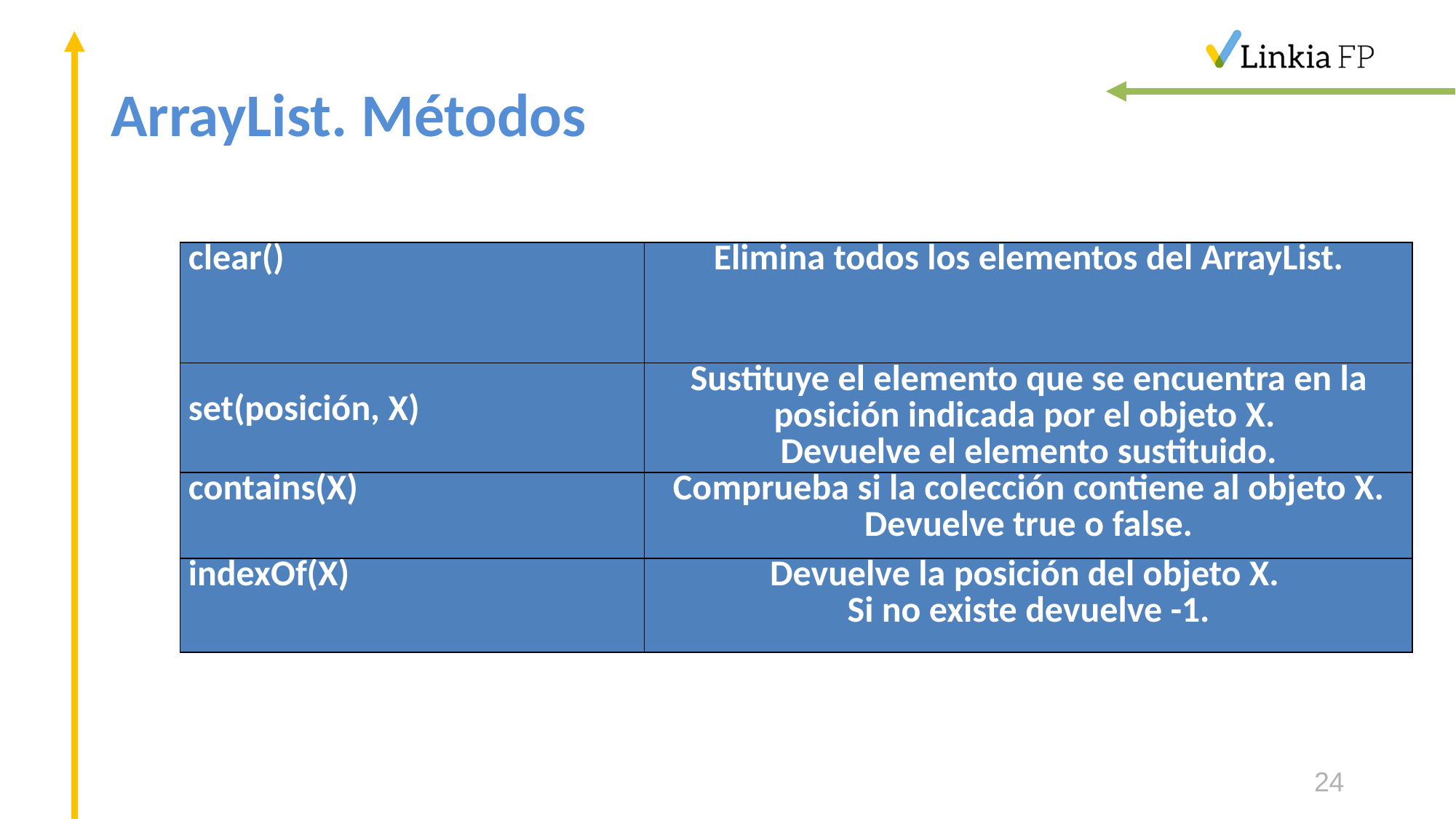

# ArrayList. Métodos
| clear() | Elimina todos los elementos del ArrayList. |
| --- | --- |
| set(posición, X) | Sustituye el elemento que se encuentra en la posición indicada por el objeto X. Devuelve el elemento sustituido. |
| contains(X) | Comprueba si la colección contiene al objeto X. Devuelve true o false. |
| indexOf(X) | Devuelve la posición del objeto X. Si no existe devuelve -1. |
24